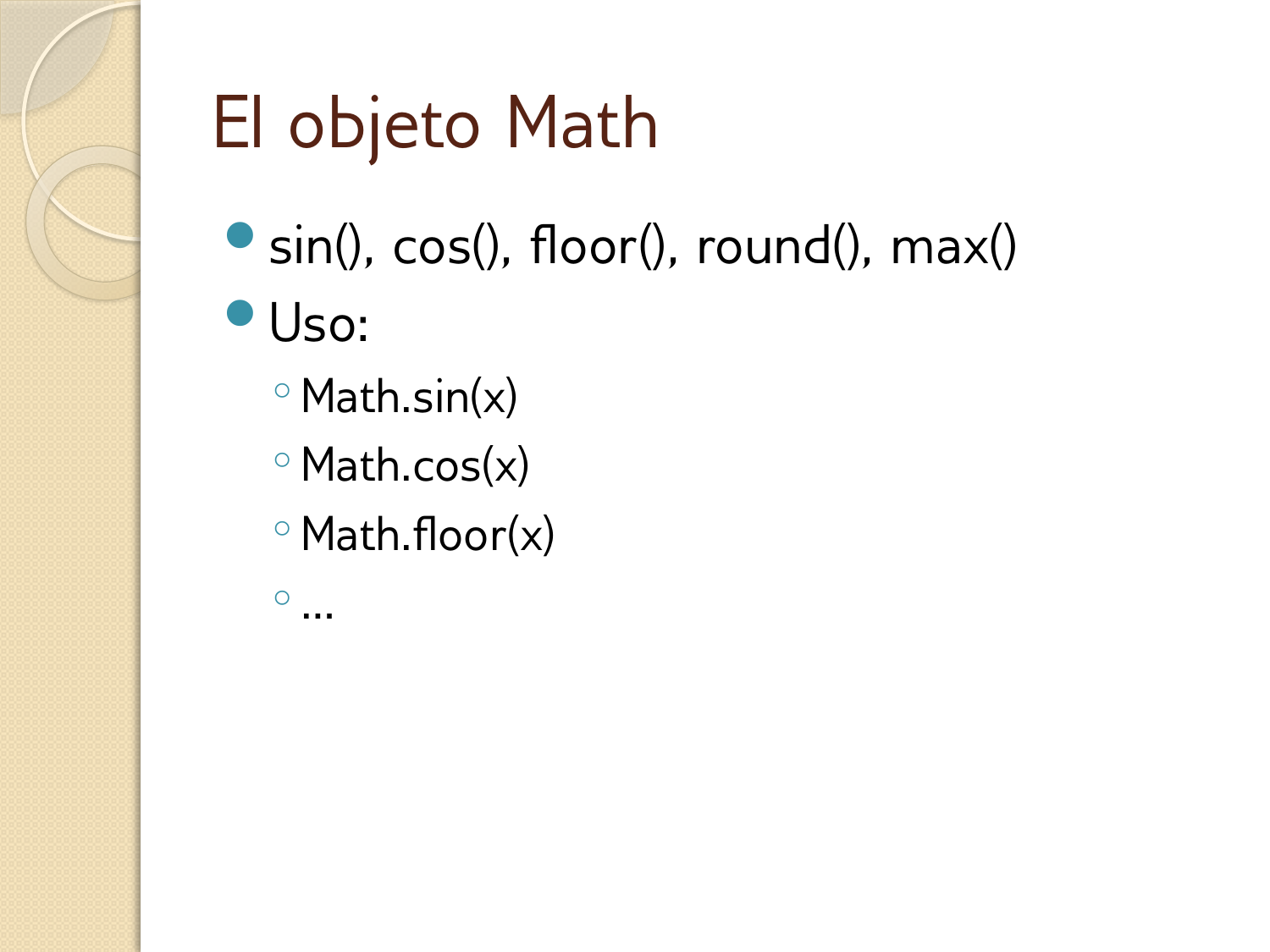

# El objeto Math
sin(), cos(), floor(), round(), max()
Uso:
Math.sin(x)
Math.cos(x)
Math.floor(x)
…